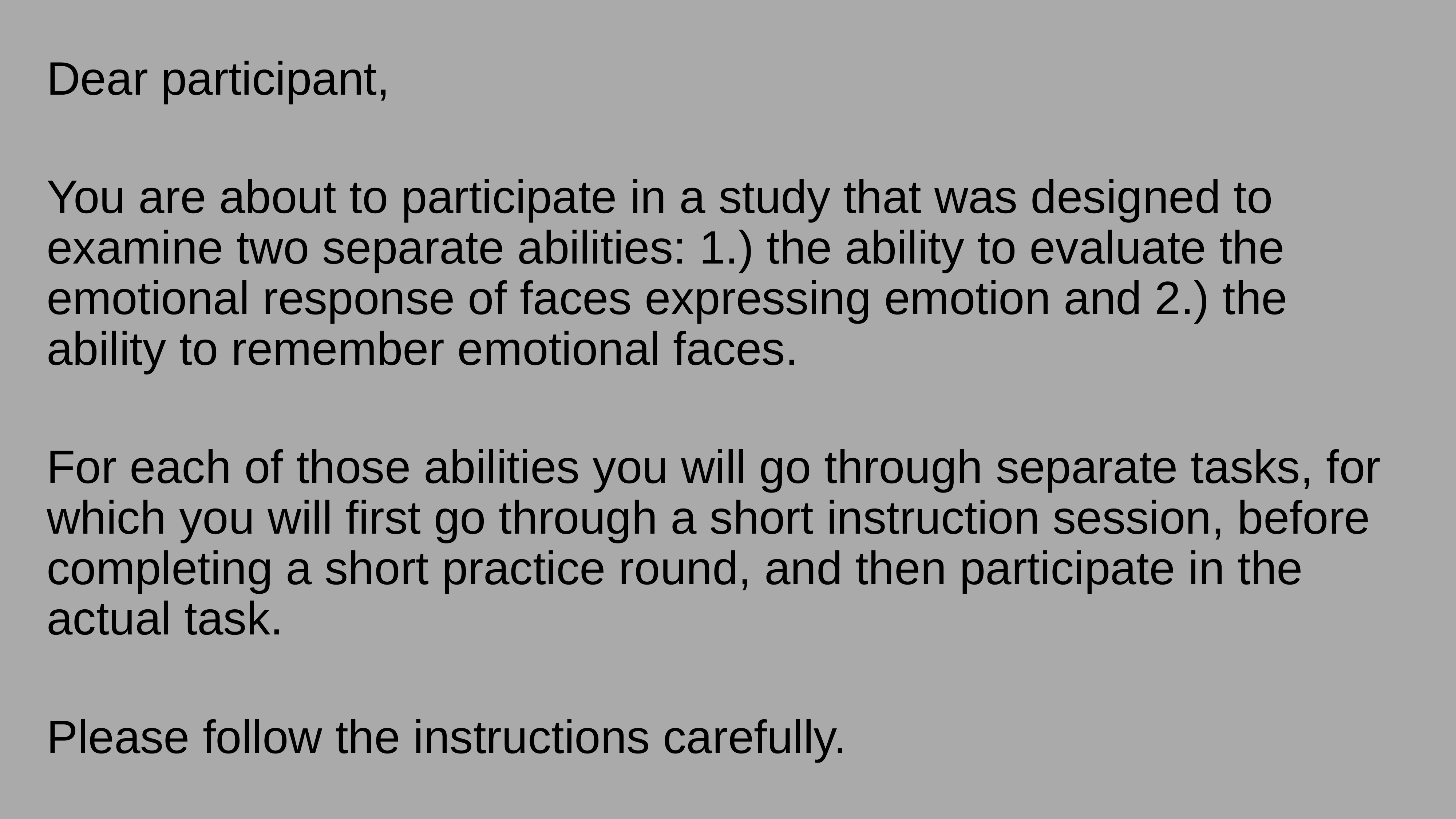

Dear participant,

You are about to participate in a study that was designed to examine two separate abilities: 1.) the ability to evaluate the emotional response of faces expressing emotion and 2.) the ability to remember emotional faces.

For each of those abilities you will go through separate tasks, for which you will first go through a short instruction session, before completing a short practice round, and then participate in the actual task.

Please follow the instructions carefully.